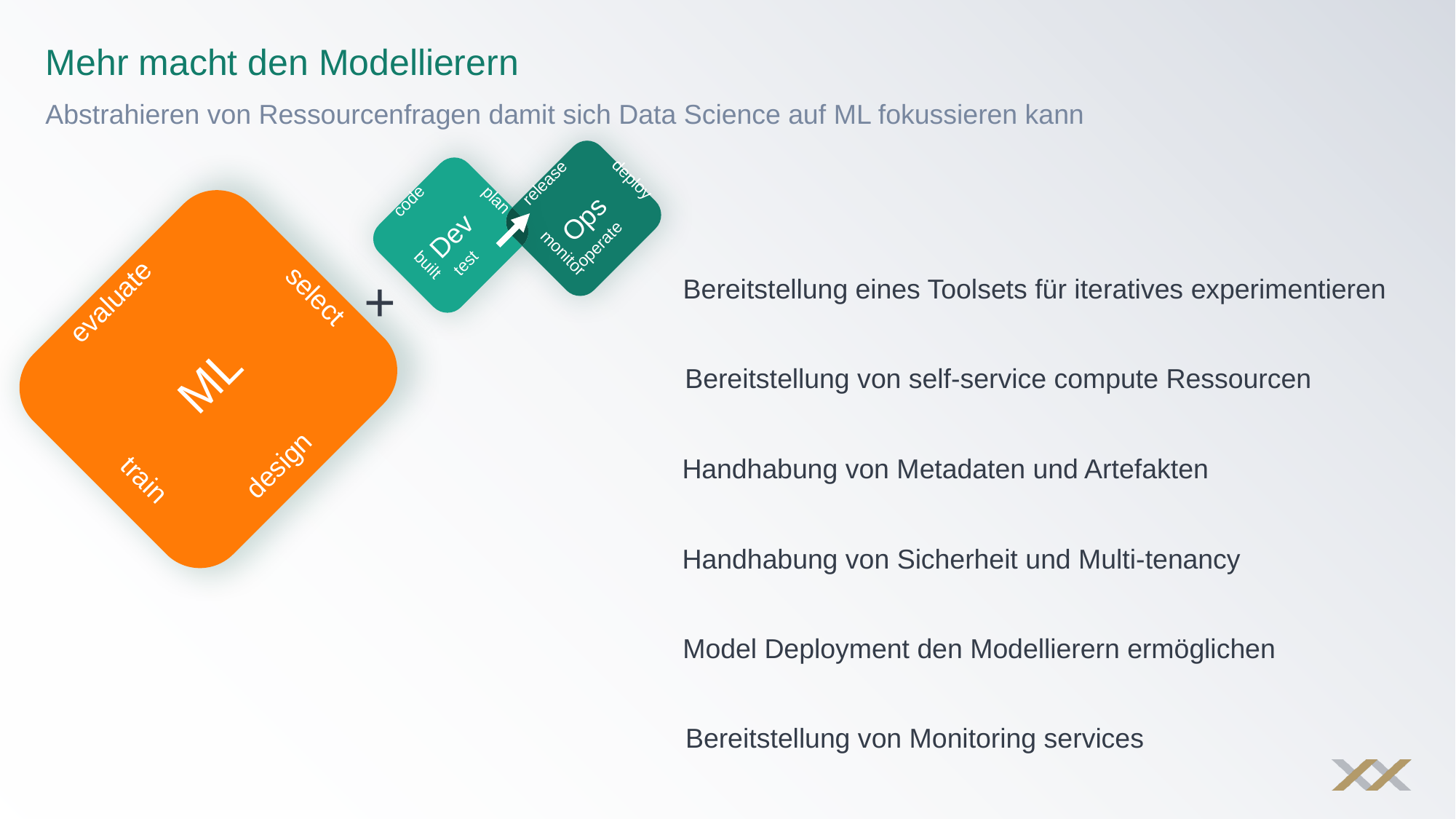

# Mehr macht den Modellierern
Abstrahieren von Ressourcenfragen damit sich Data Science auf ML fokussieren kann
deploy
release
Ops
plan
code
Dev

operate
monitor
test
built
ML
select
evaluate
design
train
+
Bereitstellung eines Toolsets für iteratives experimentieren
Bereitstellung von self-service compute Ressourcen
Handhabung von Metadaten und Artefakten
Handhabung von Sicherheit und Multi-tenancy
Model Deployment den Modellierern ermöglichen
Bereitstellung von Monitoring services